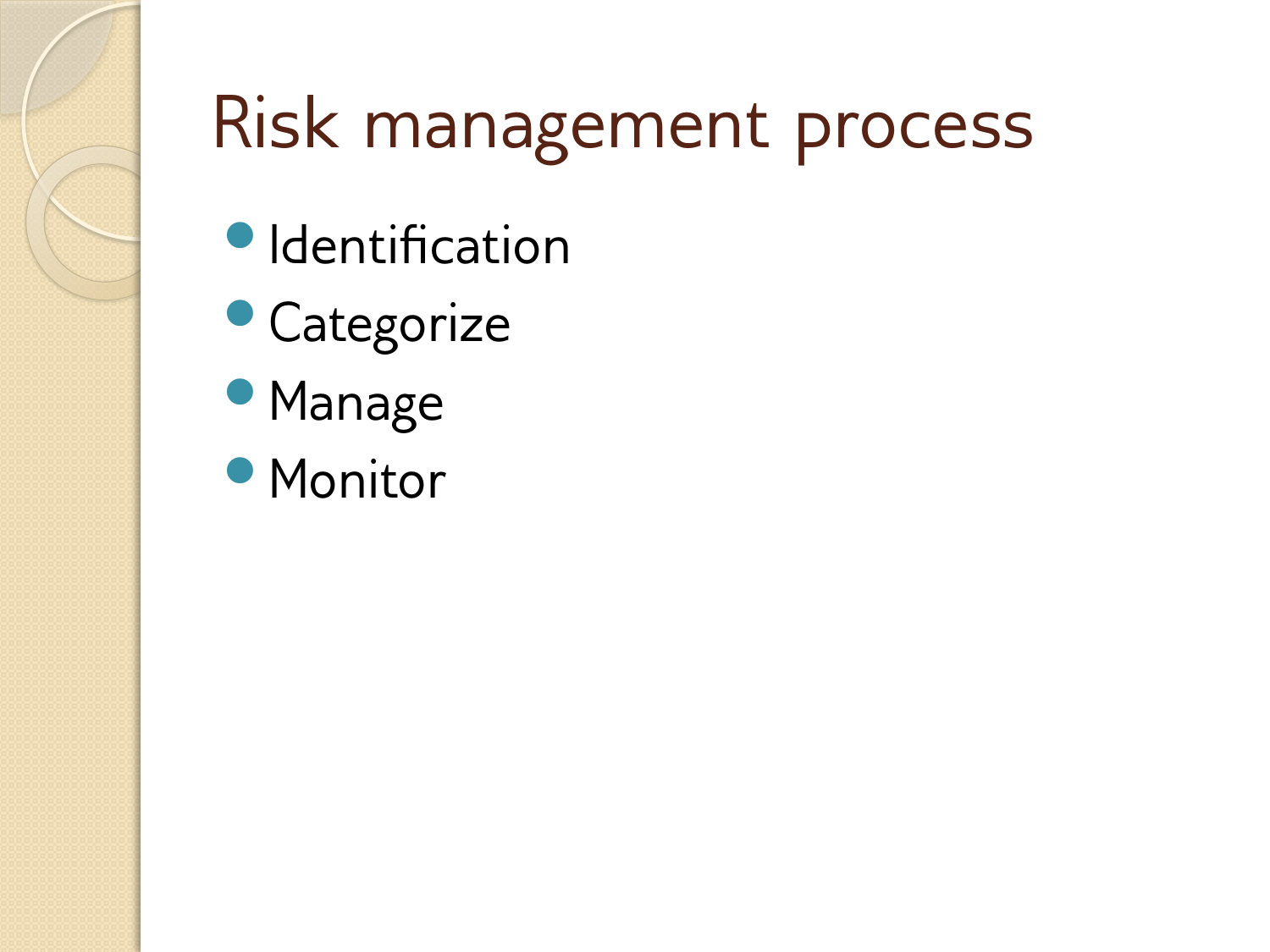

# Risk management process
Identification
Categorize
Manage
Monitor